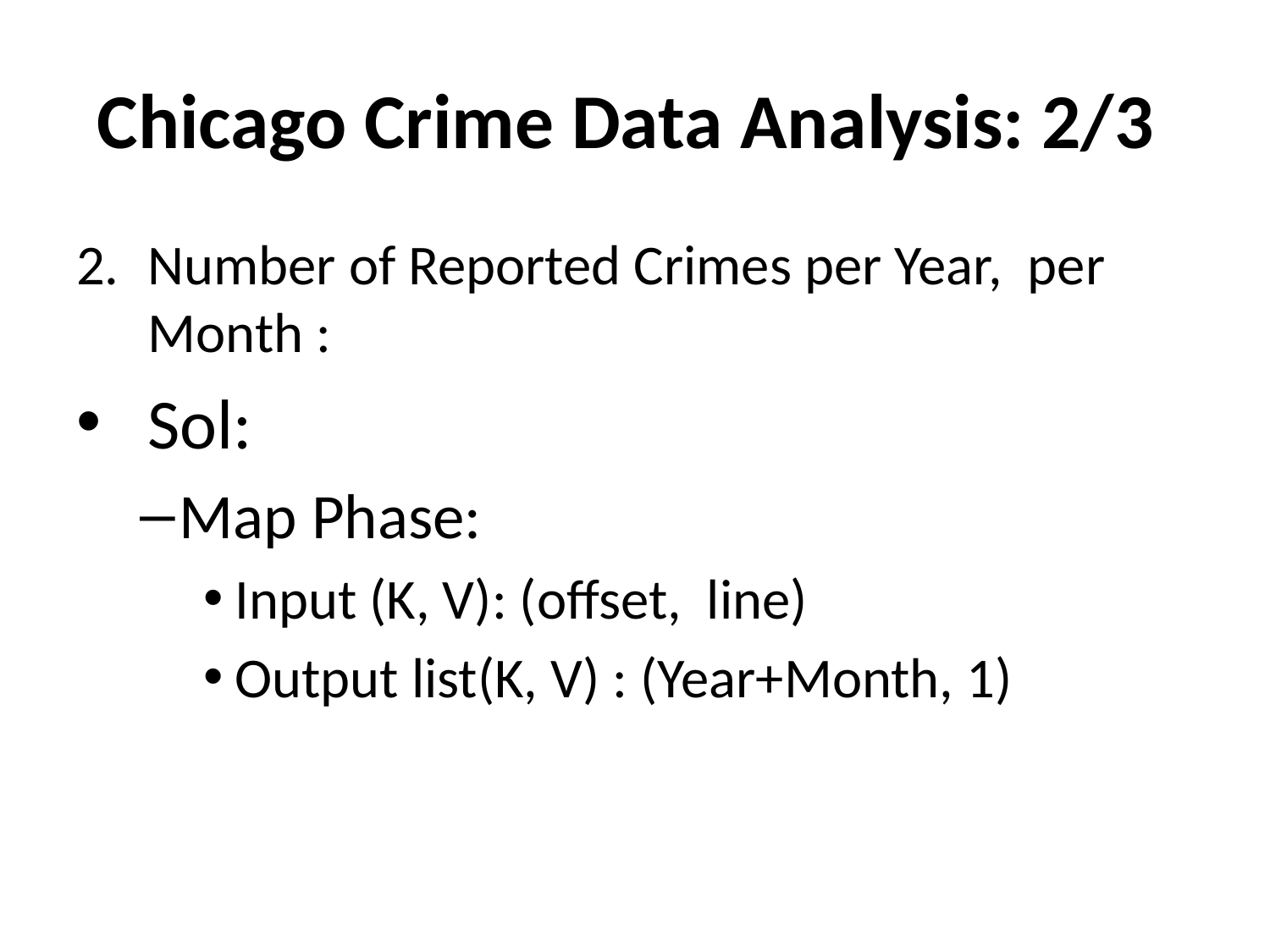

# Chicago Crime Data Analysis: 2/3
2. 	Number of Reported Crimes per Year,  per Month :
Sol:
Map Phase:
Input (K, V): (offset,  line)
Output list(K, V) : (Year+Month, 1)